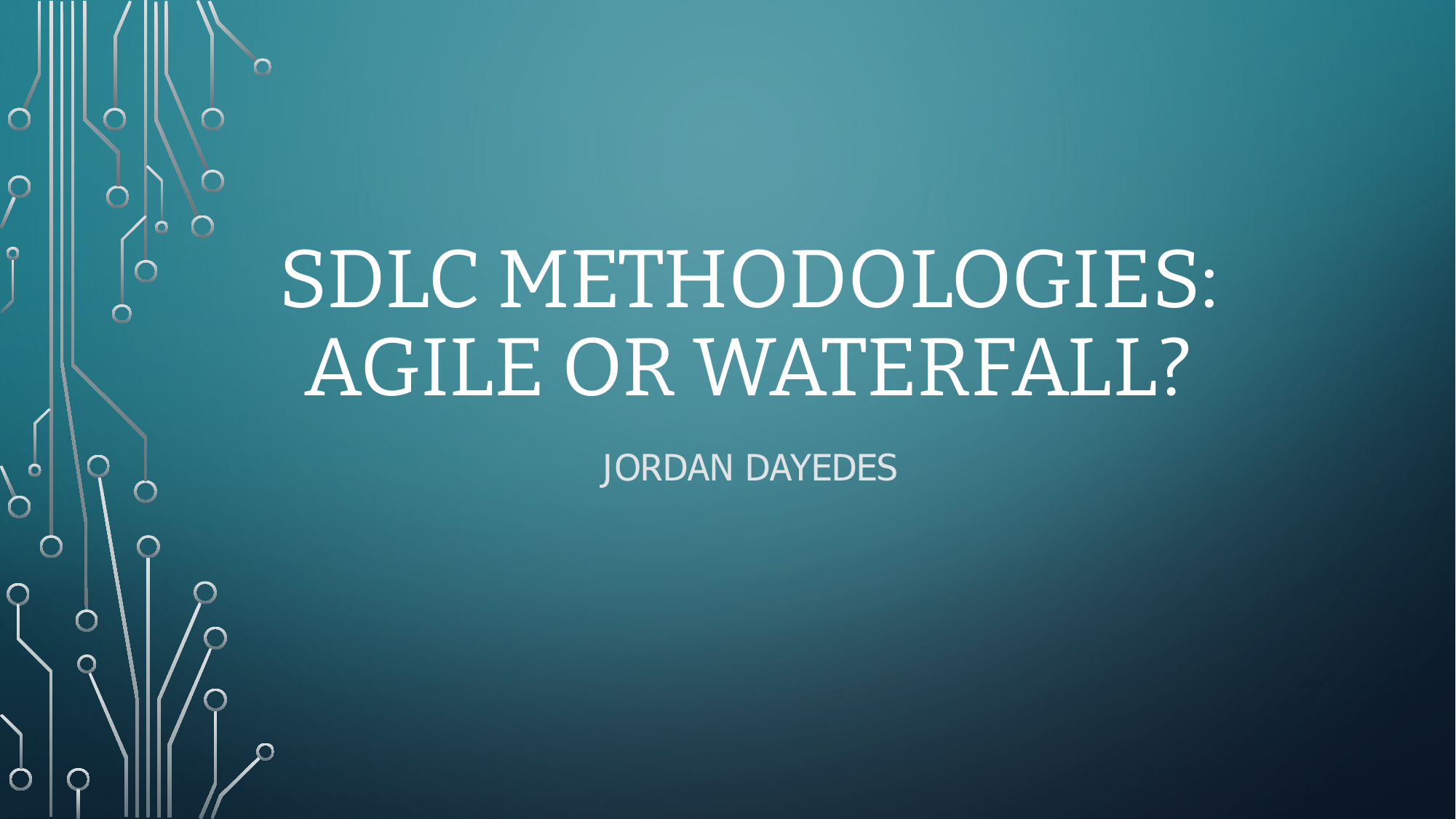

# Sdlc methodologies: agile or waterfall?
Jordan dayedes